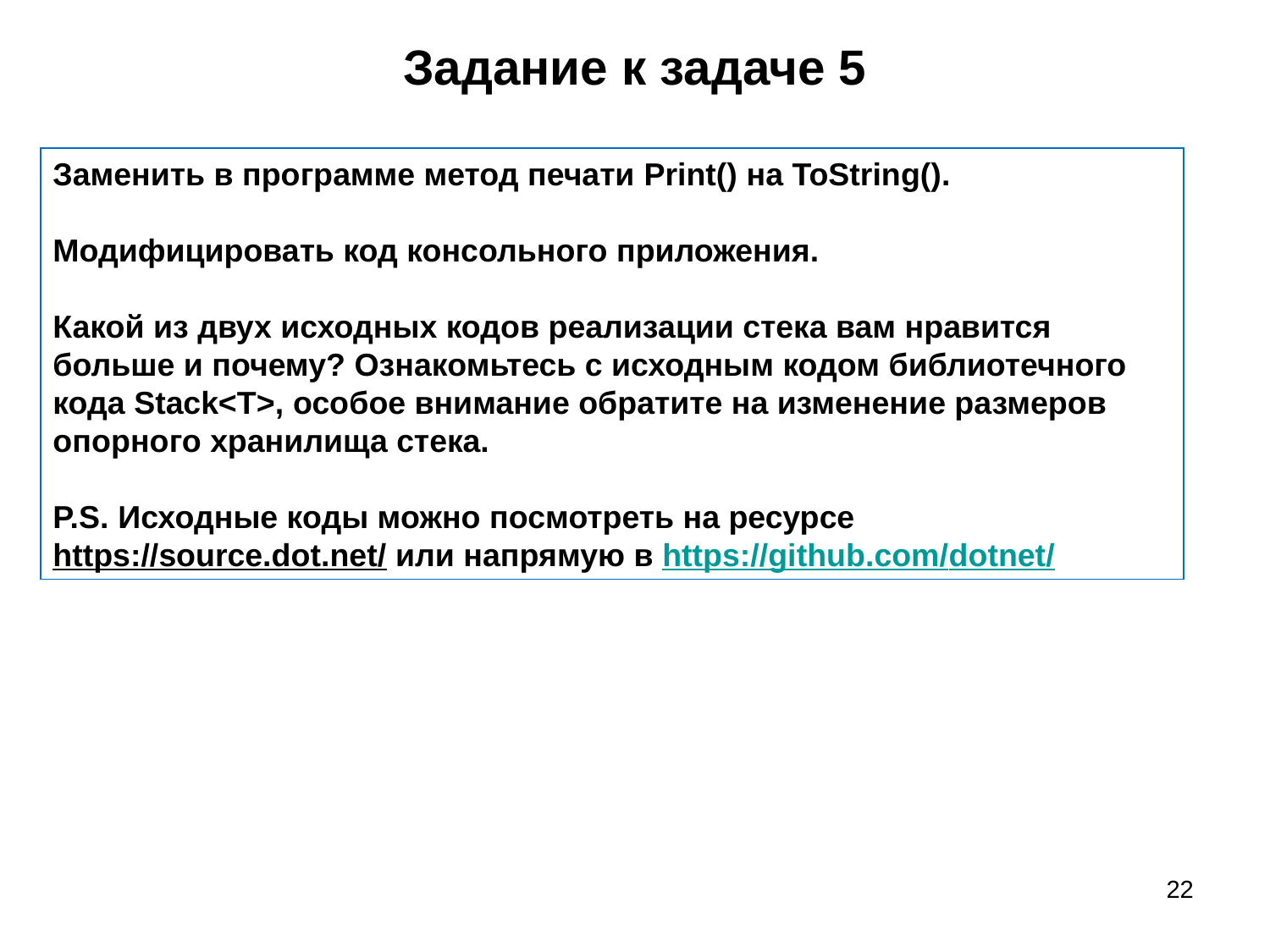

# Задание к задаче 5
Заменить в программе метод печати Print() на ToString().

Модифицировать код консольного приложения.

Какой из двух исходных кодов реализации стека вам нравится больше и почему? Ознакомьтесь с исходным кодом библиотечного кода Stack<T>, особое внимание обратите на изменение размеров опорного хранилища стека.

P.S. Исходные коды можно посмотреть на ресурсе https://source.dot.net/ или напрямую в https://github.com/dotnet/
22